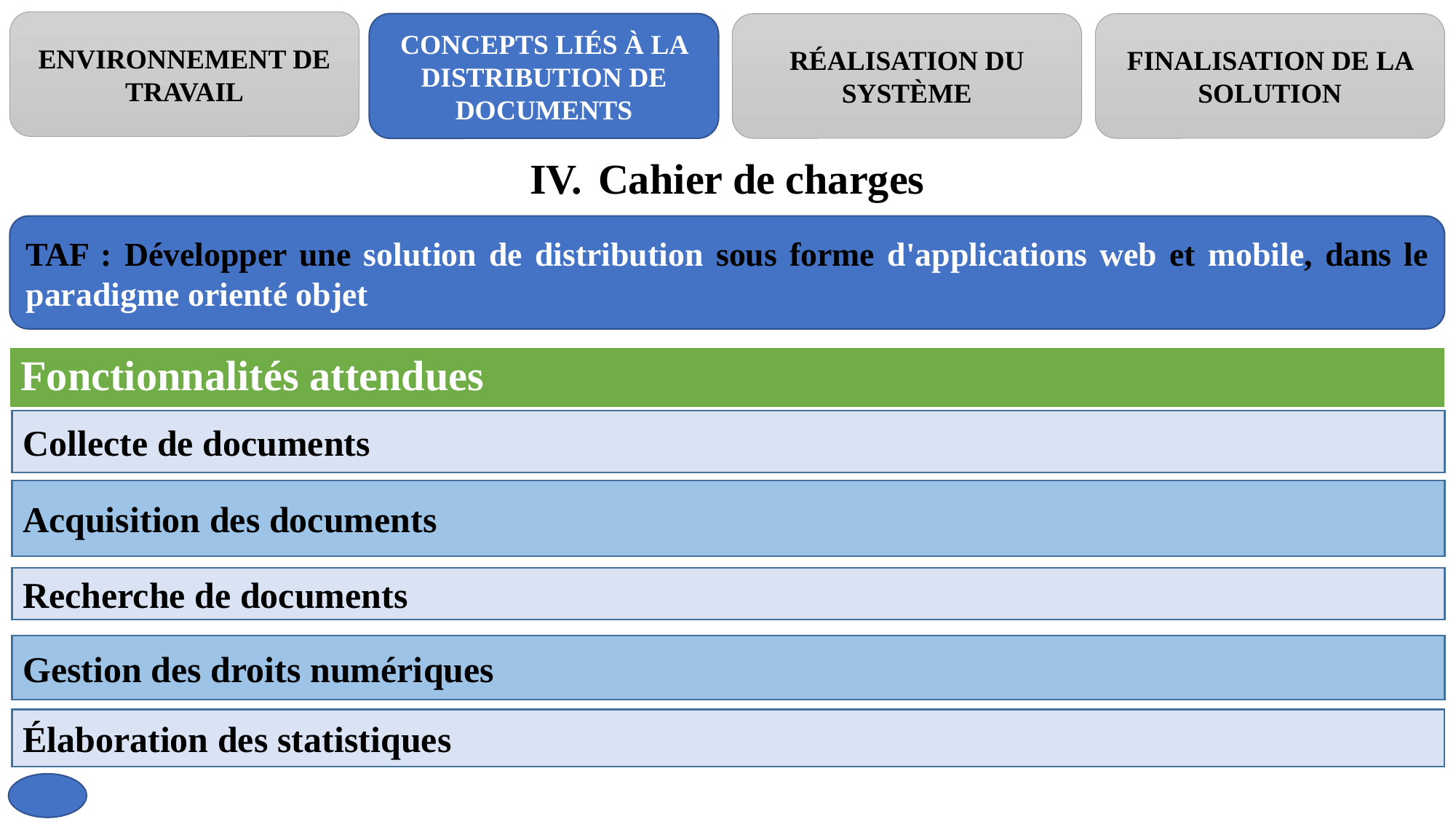

#
ENVIRONNEMENT DE TRAVAIL
CONCEPTS LIÉS À LA DISTRIBUTION DE DOCUMENTS
RÉALISATION DU SYSTÈME
FINALISATION DE LA SOLUTION
Cahier de charges
TAF : Développer une solution de distribution sous forme d'applications web et mobile, dans le paradigme orienté objet
| Fonctionnalités attendues |
| --- |
Collecte de documents
Acquisition des documents
Recherche de documents
Gestion des droits numériques
Élaboration des statistiques
14